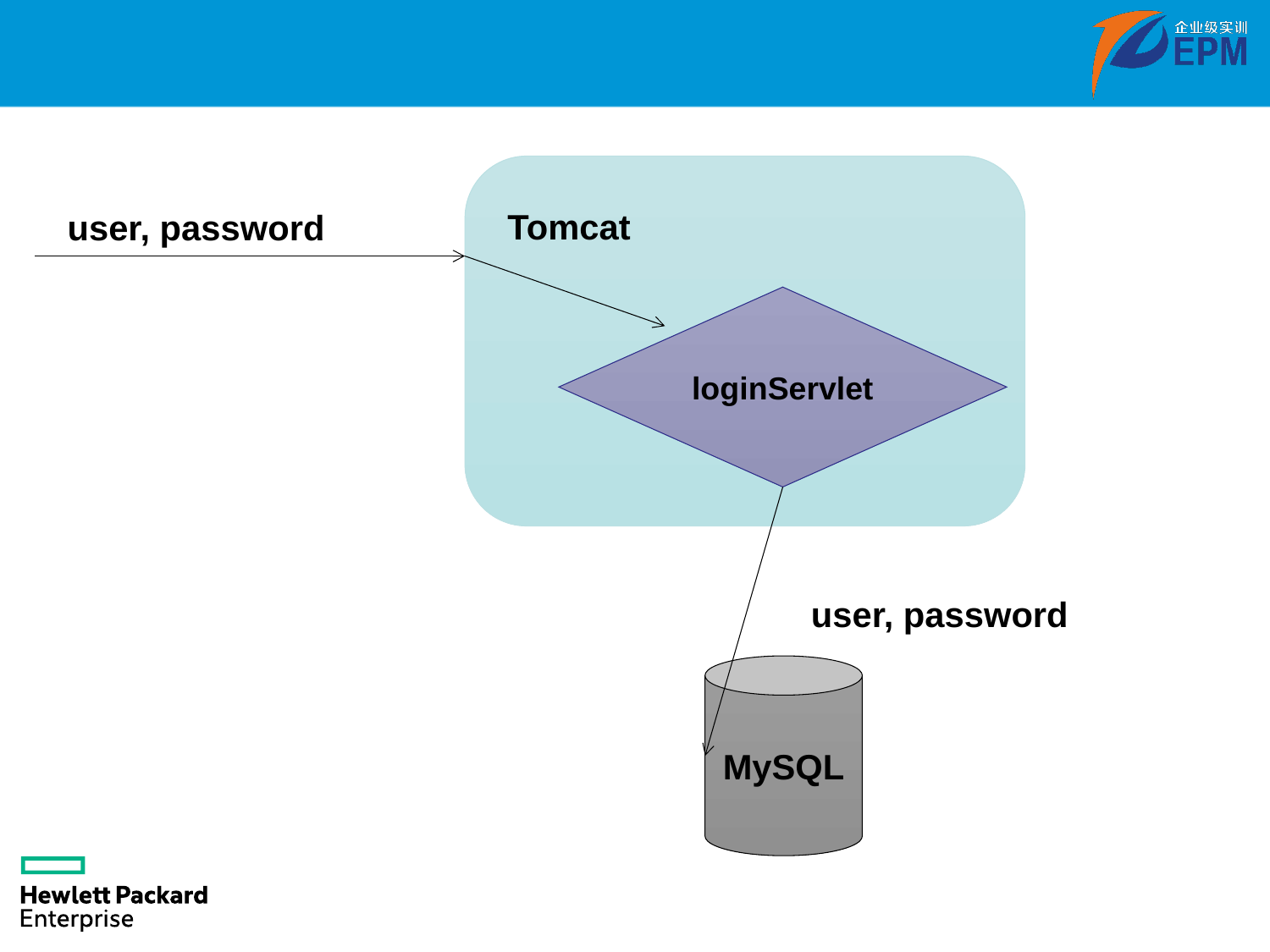

Tomcat
user, password
loginServlet
user, password
MySQL